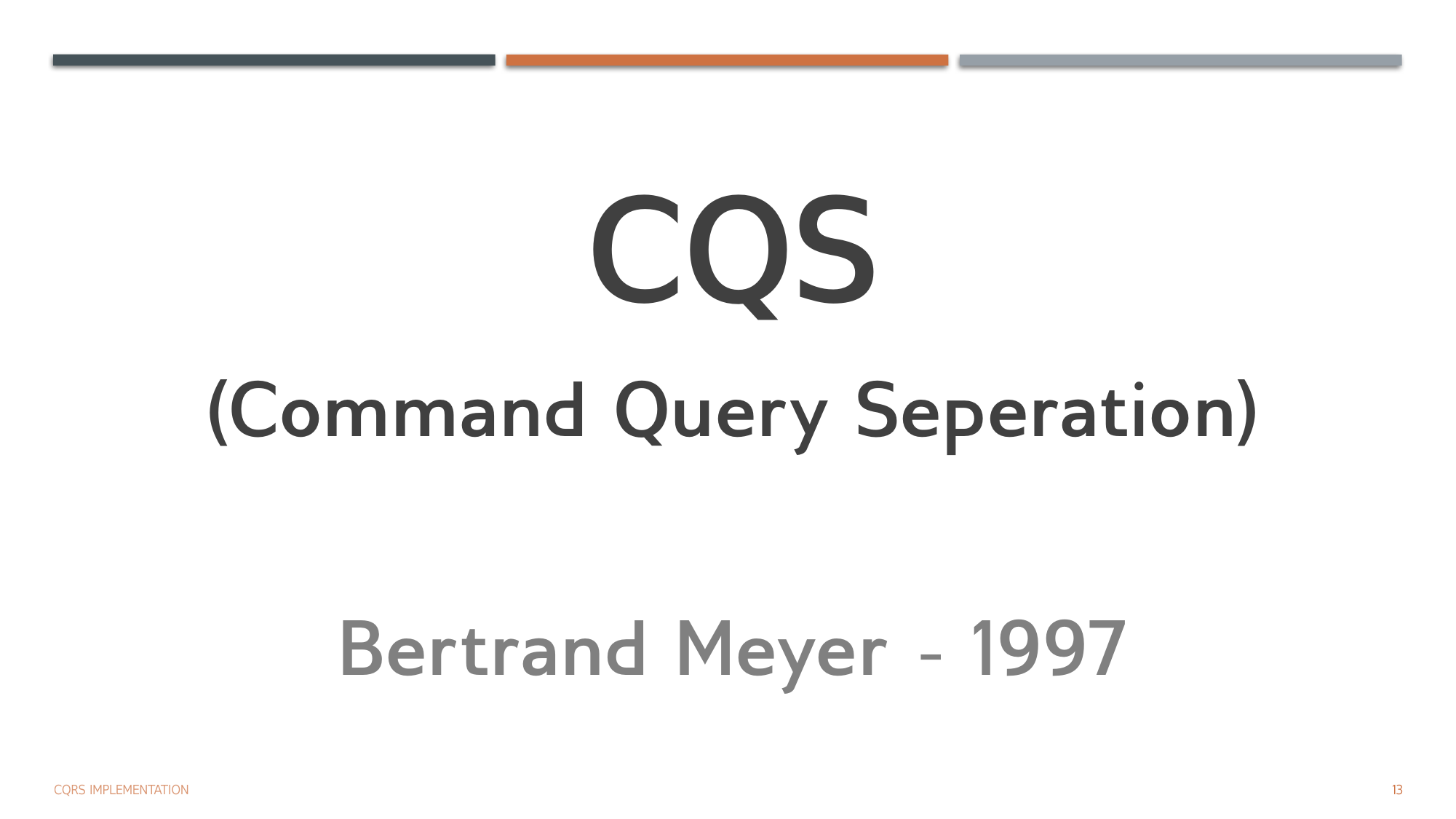

CQS
(Command Query Seperation)

Bertrand Meyer - 1997
CQRS IMPLEMENTATION
13